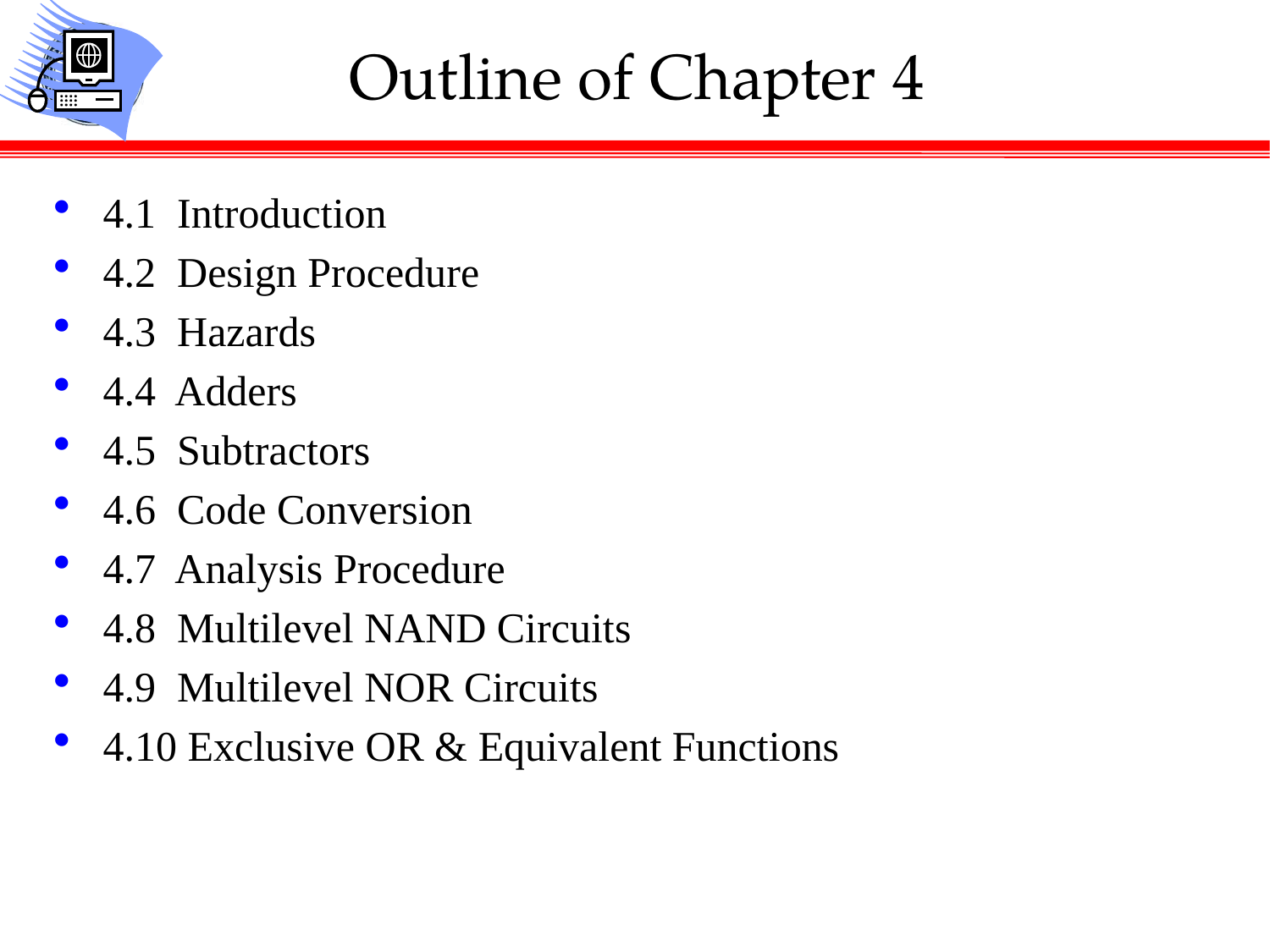

# Outline of Chapter 4
4.1  Introduction
4.2  Design Procedure
4.3  Hazards
4.4  Adders
4.5  Subtractors
4.6  Code Conversion
4.7  Analysis Procedure
4.8  Multilevel NAND Circuits
4.9  Multilevel NOR Circuits
4.10 Exclusive OR & Equivalent Functions